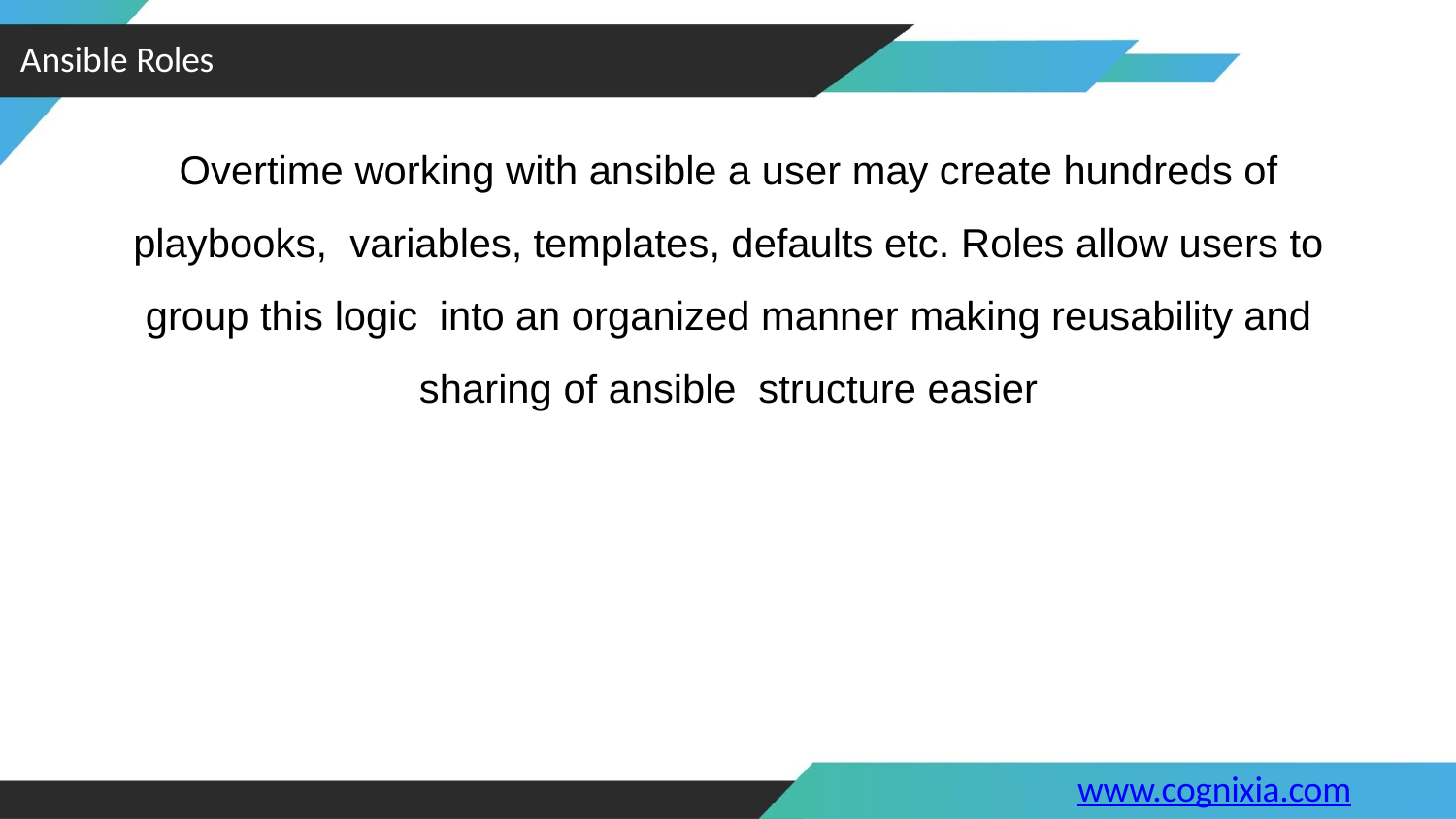

# Ansible Roles
Overtime working with ansible a user may create hundreds of playbooks,  variables, templates, defaults etc. Roles allow users to group this logic  into an organized manner making reusability and sharing of ansible  structure easier
www.cognixia.com